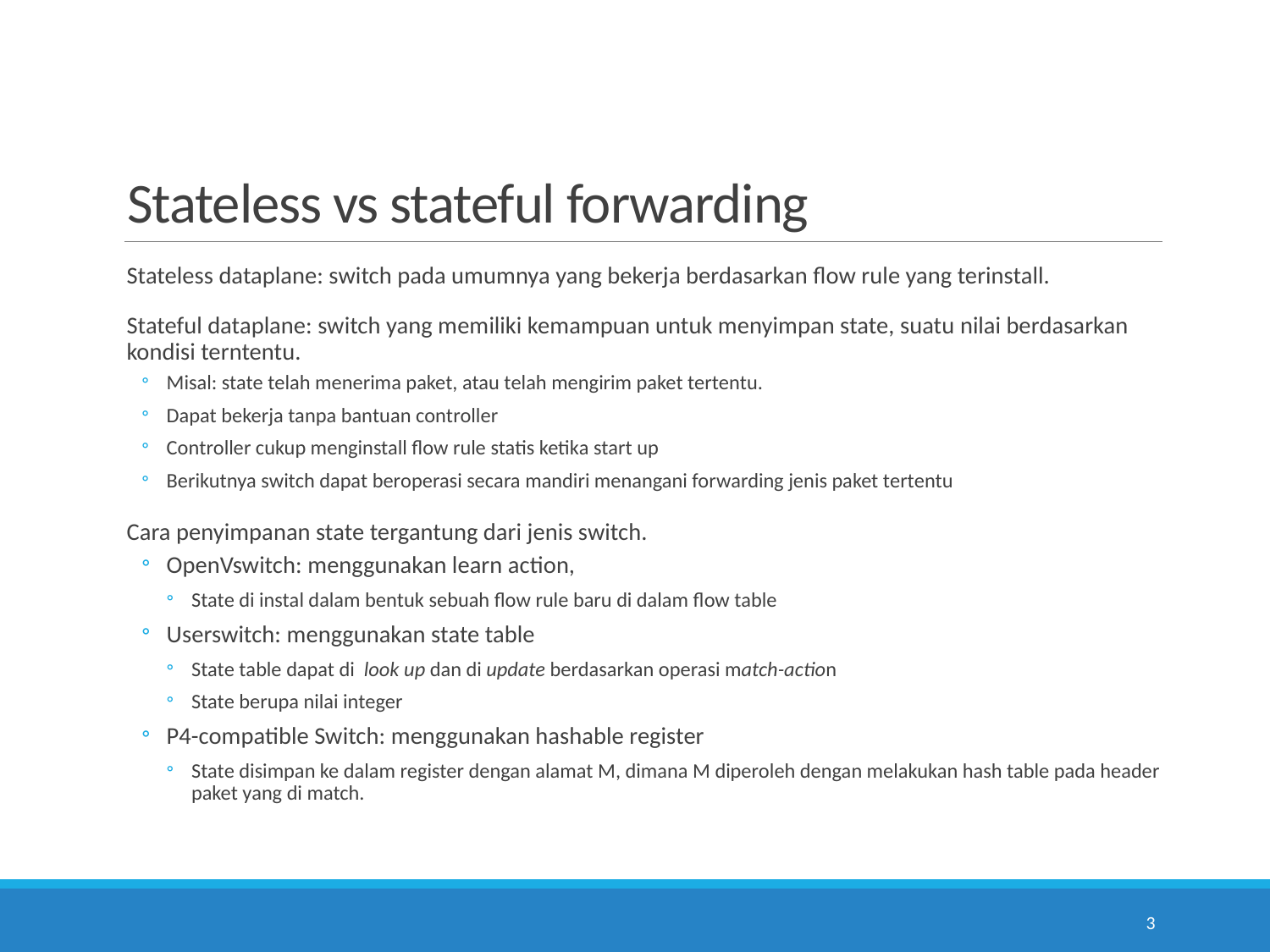

# Stateless vs stateful forwarding
Stateless dataplane: switch pada umumnya yang bekerja berdasarkan flow rule yang terinstall.
Stateful dataplane: switch yang memiliki kemampuan untuk menyimpan state, suatu nilai berdasarkan kondisi terntentu.
Misal: state telah menerima paket, atau telah mengirim paket tertentu.
Dapat bekerja tanpa bantuan controller
Controller cukup menginstall flow rule statis ketika start up
Berikutnya switch dapat beroperasi secara mandiri menangani forwarding jenis paket tertentu
Cara penyimpanan state tergantung dari jenis switch.
OpenVswitch: menggunakan learn action,
State di instal dalam bentuk sebuah flow rule baru di dalam flow table
Userswitch: menggunakan state table
State table dapat di  look up dan di update berdasarkan operasi match-action
State berupa nilai integer
P4-compatible Switch: menggunakan hashable register
State disimpan ke dalam register dengan alamat M, dimana M diperoleh dengan melakukan hash table pada header paket yang di match.

3